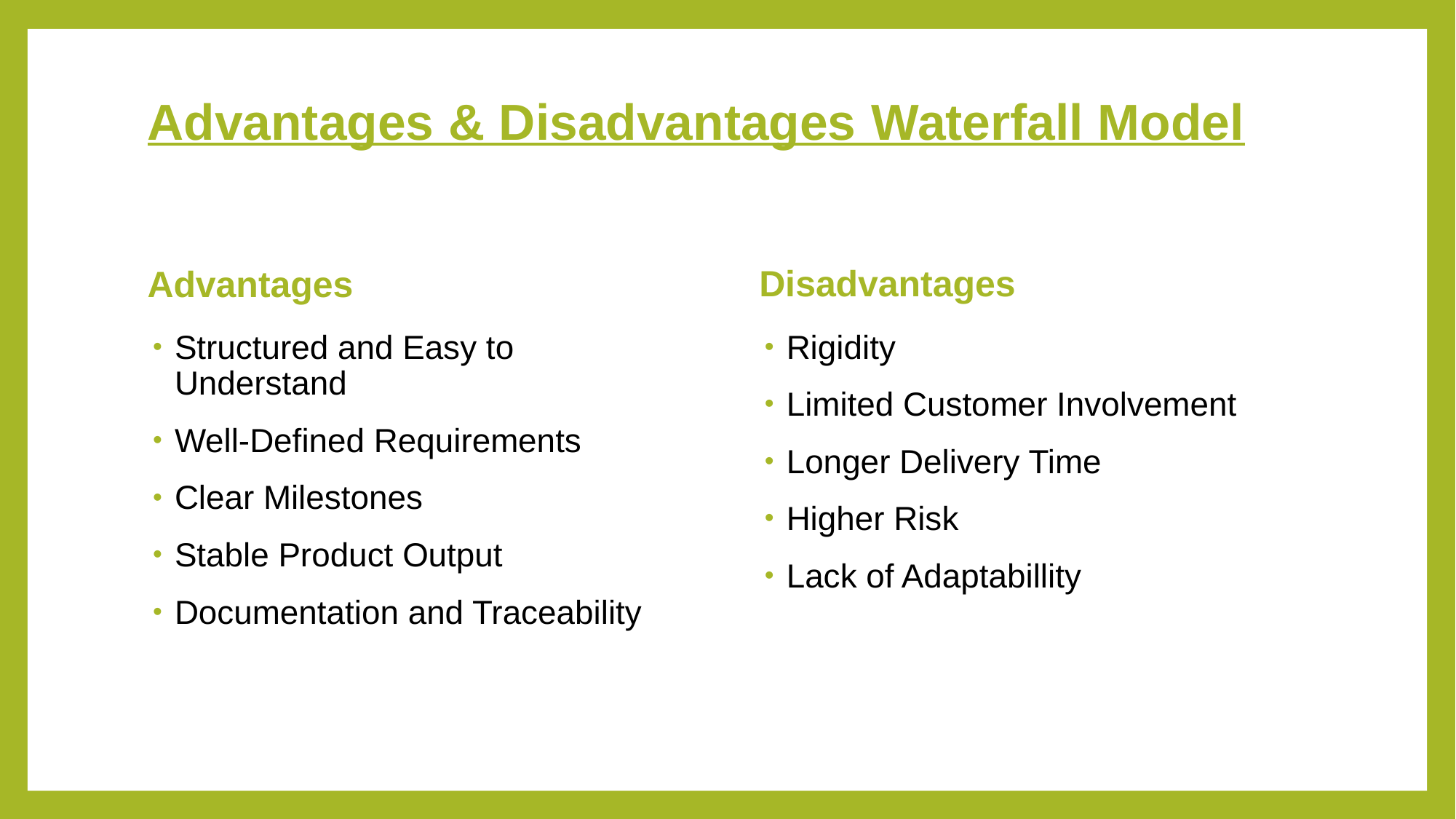

# Advantages & Disadvantages Waterfall Model
Disadvantages
Advantages
Rigidity
Limited Customer Involvement
Longer Delivery Time
Higher Risk
Lack of Adaptabillity
Structured and Easy to Understand
Well-Defined Requirements
Clear Milestones
Stable Product Output
Documentation and Traceability